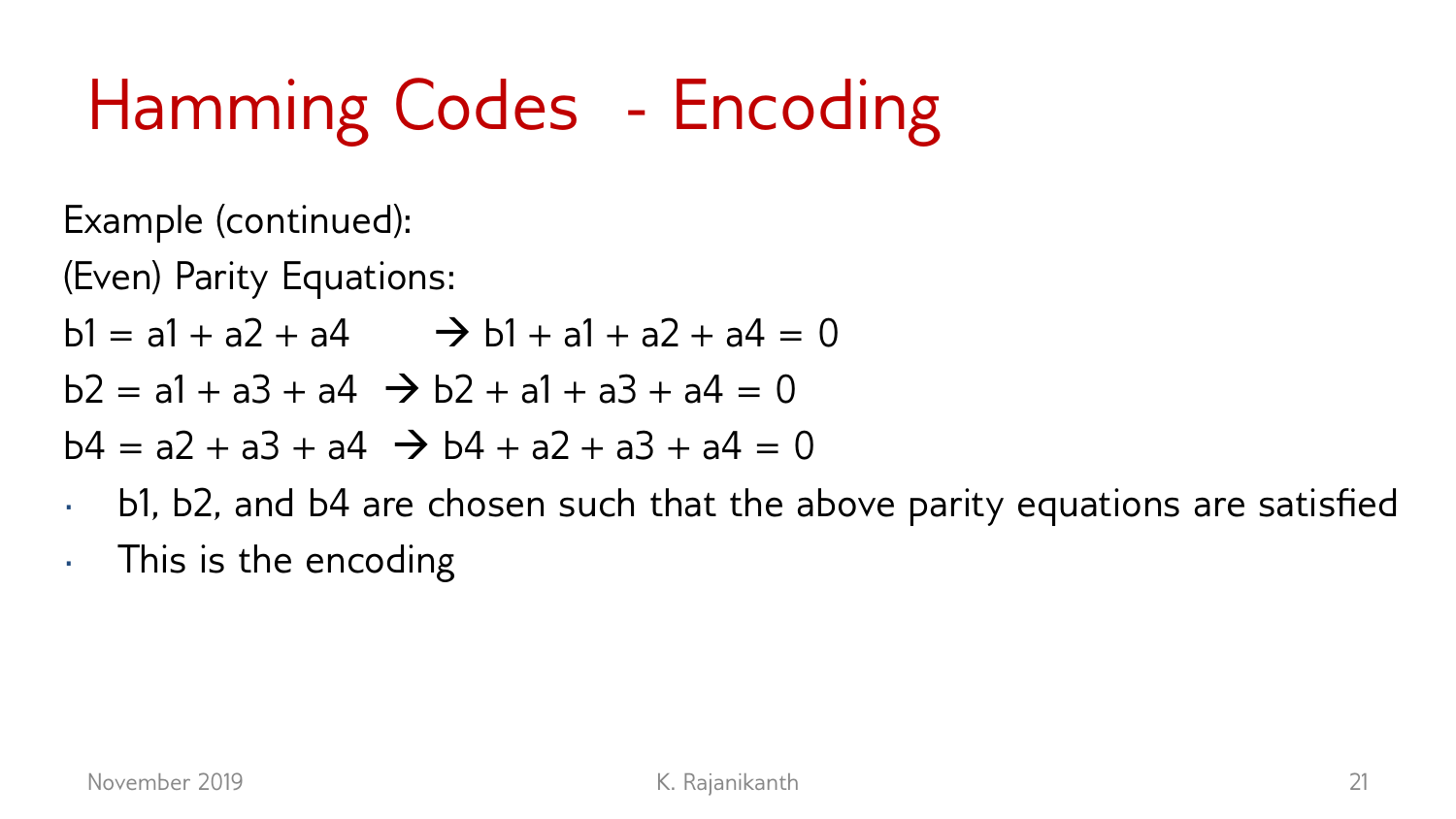

# Hamming Codes  - Encoding
Example (continued):
(Even) Parity Equations:
b1 = a1 + a2 + a4	  🡪 b1 + a1 + a2 + a4 = 0
b2 = a1 + a3 + a4  🡪 b2 + a1 + a3 + a4 = 0
b4 = a2 + a3 + a4  🡪 b4 + a2 + a3 + a4 = 0
b1, b2, and b4 are chosen such that the above parity equations are satisfied
This is the encoding

November 2019
K. Rajanikanth
21